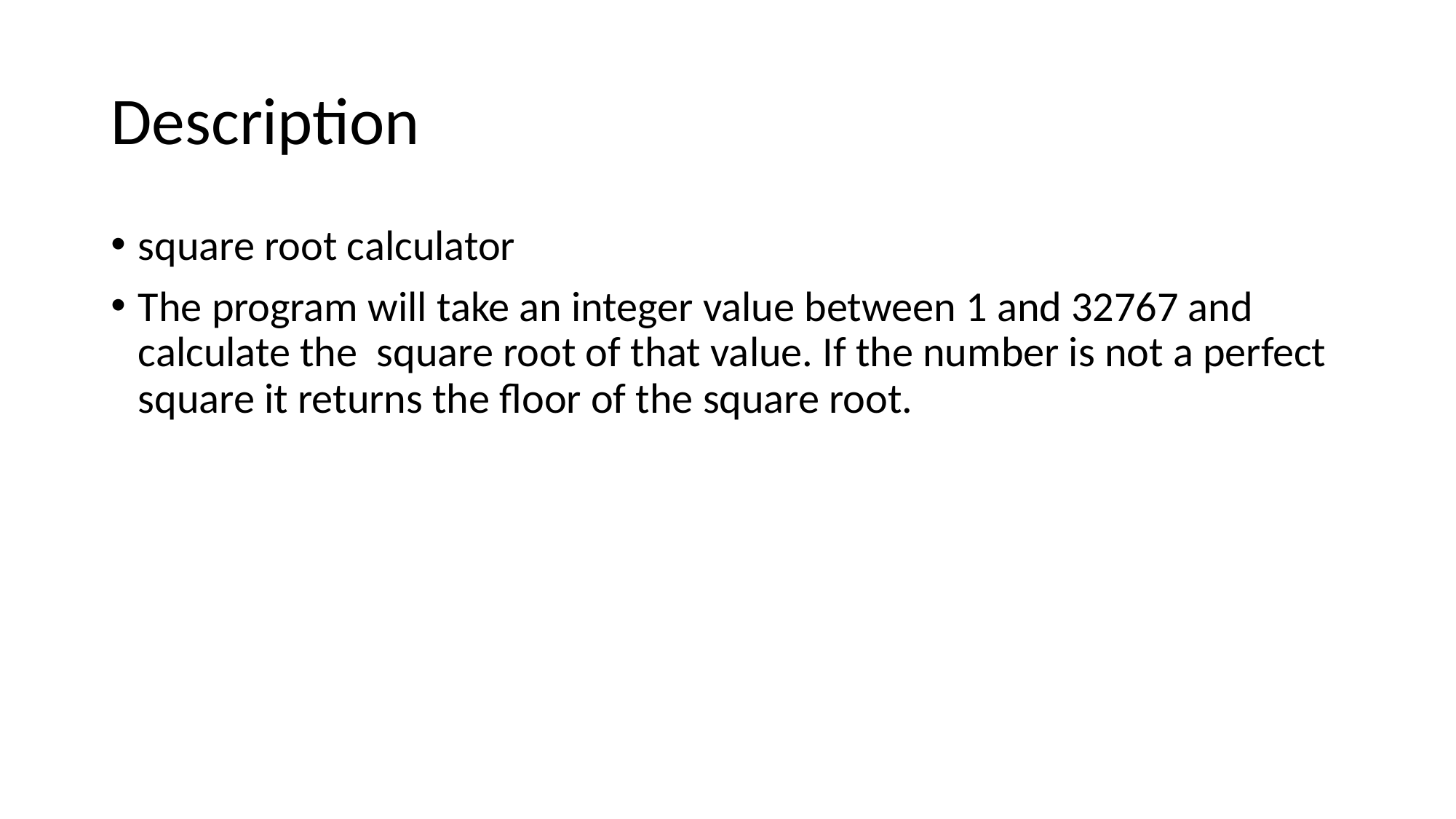

# Description
square root calculator
The program will take an integer value between 1 and 32767 and calculate the  square root of that value. If the number is not a perfect square it returns the floor of the square root.